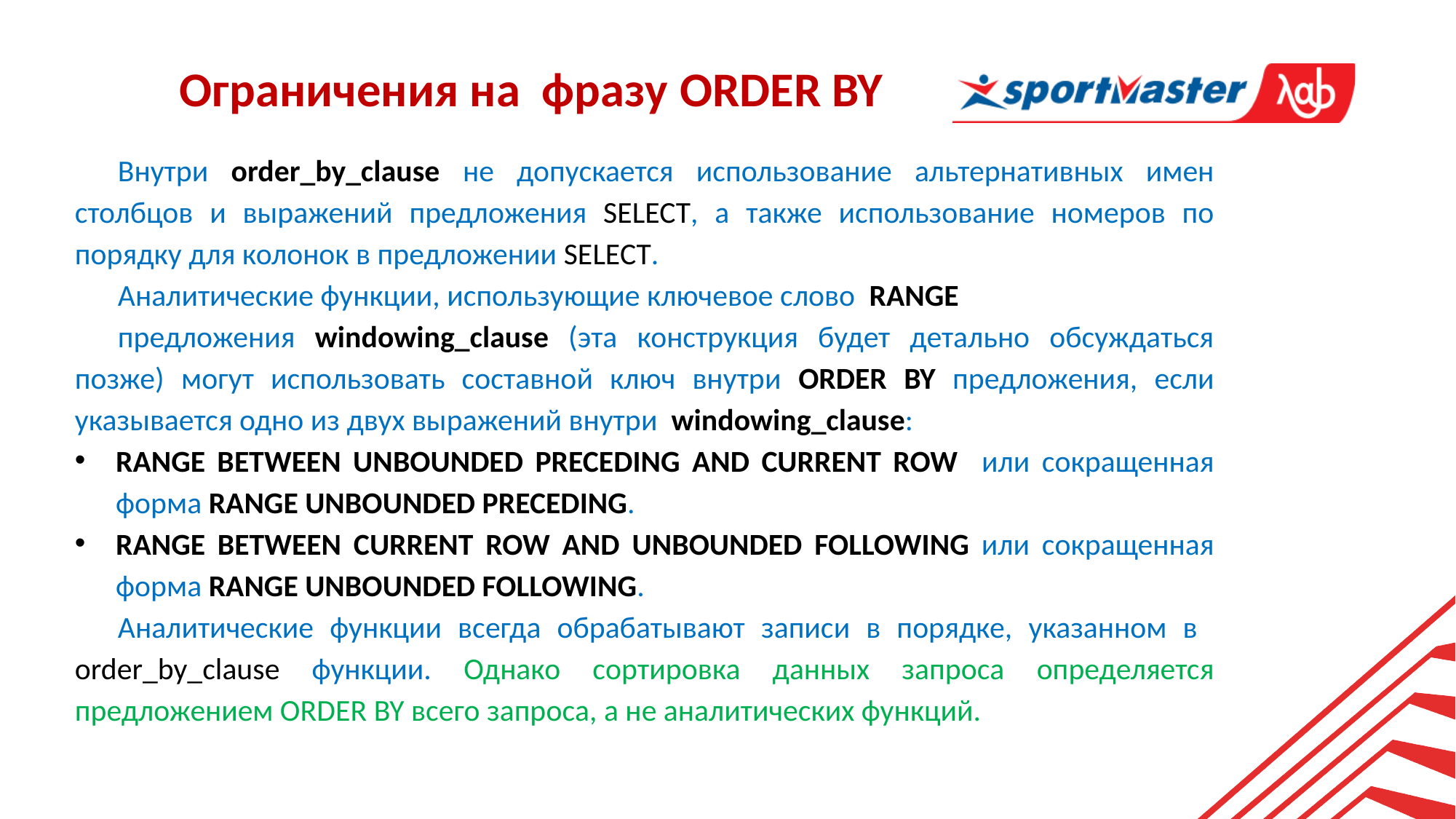

Ограничения на  фразу ORDER BY
Внутри order_by_clause не допускается использование альтернативных имен столбцов и выражений предложения SELECT, а также использование номеров по порядку для колонок в предложении SELECT.
Аналитические функции, использующие ключевое слово  RANGE
предложения windowing_clause (эта конструкция будет детально обсуждаться позже) могут использовать составной ключ внутри ORDER BY предложения, если указывается одно из двух выражений внутри  windowing_clause:
RANGE BETWEEN UNBOUNDED PRECEDING AND CURRENT ROW  или сокращенная форма RANGE UNBOUNDED PRECEDING.
RANGE BETWEEN CURRENT ROW AND UNBOUNDED FOLLOWING или сокращенная форма RANGE UNBOUNDED FOLLOWING.
Аналитические функции всегда обрабатывают записи в порядке, указанном в  order_by_clause функции. Однако сортировка данных запроса определяется предложением ORDER BY всего запроса, а не аналитических функций.